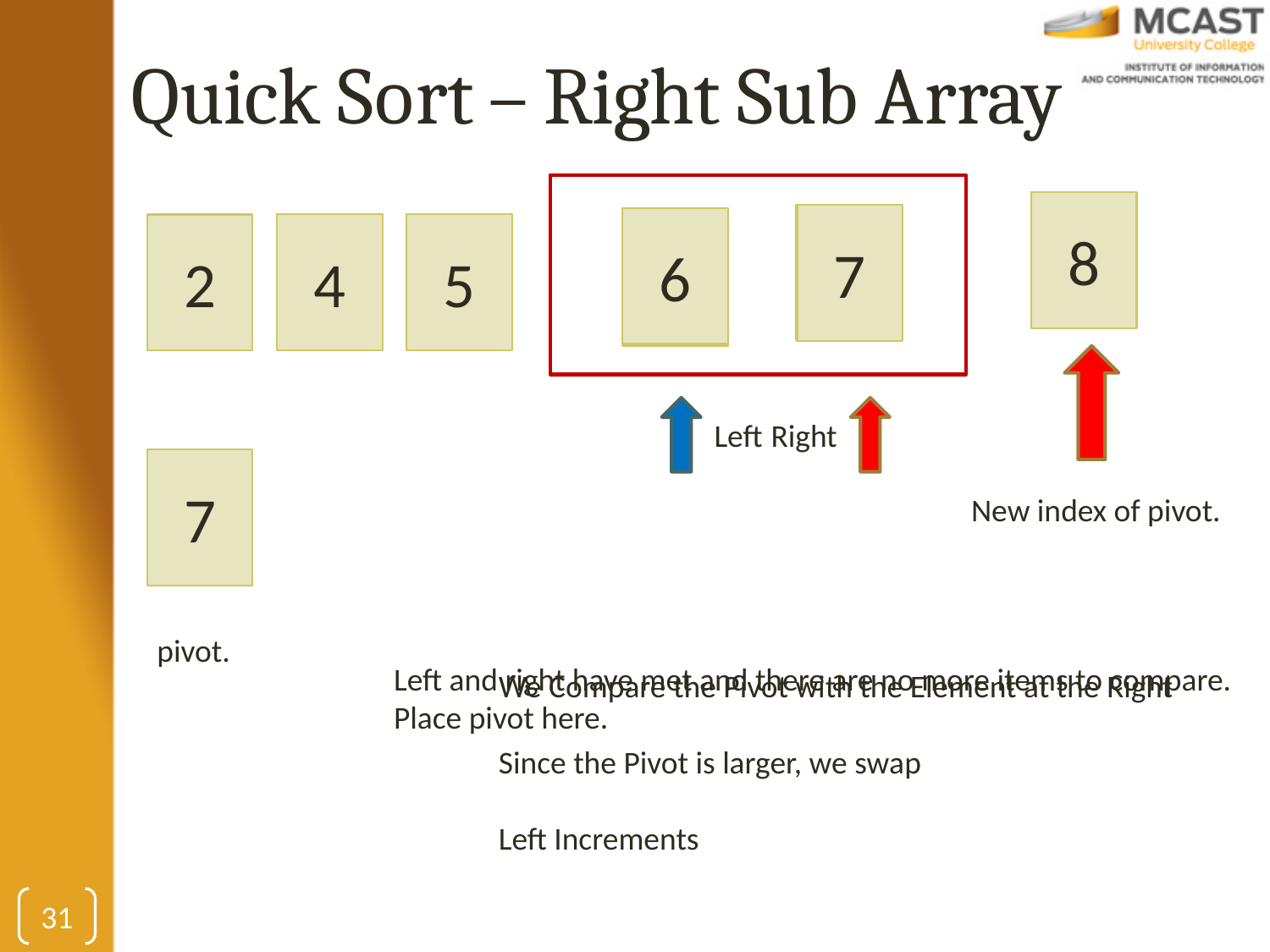

# Quick Sort – Right Sub Array

8

New index of pivot.
6
7
6
7
4
5
2

Left

Right
7
pivot.
Left and right have met and there are no more items to compare.
Place pivot here.
We Compare the Pivot with the Element at the Right

Since the Pivot is larger, we swap

Left Increments

31